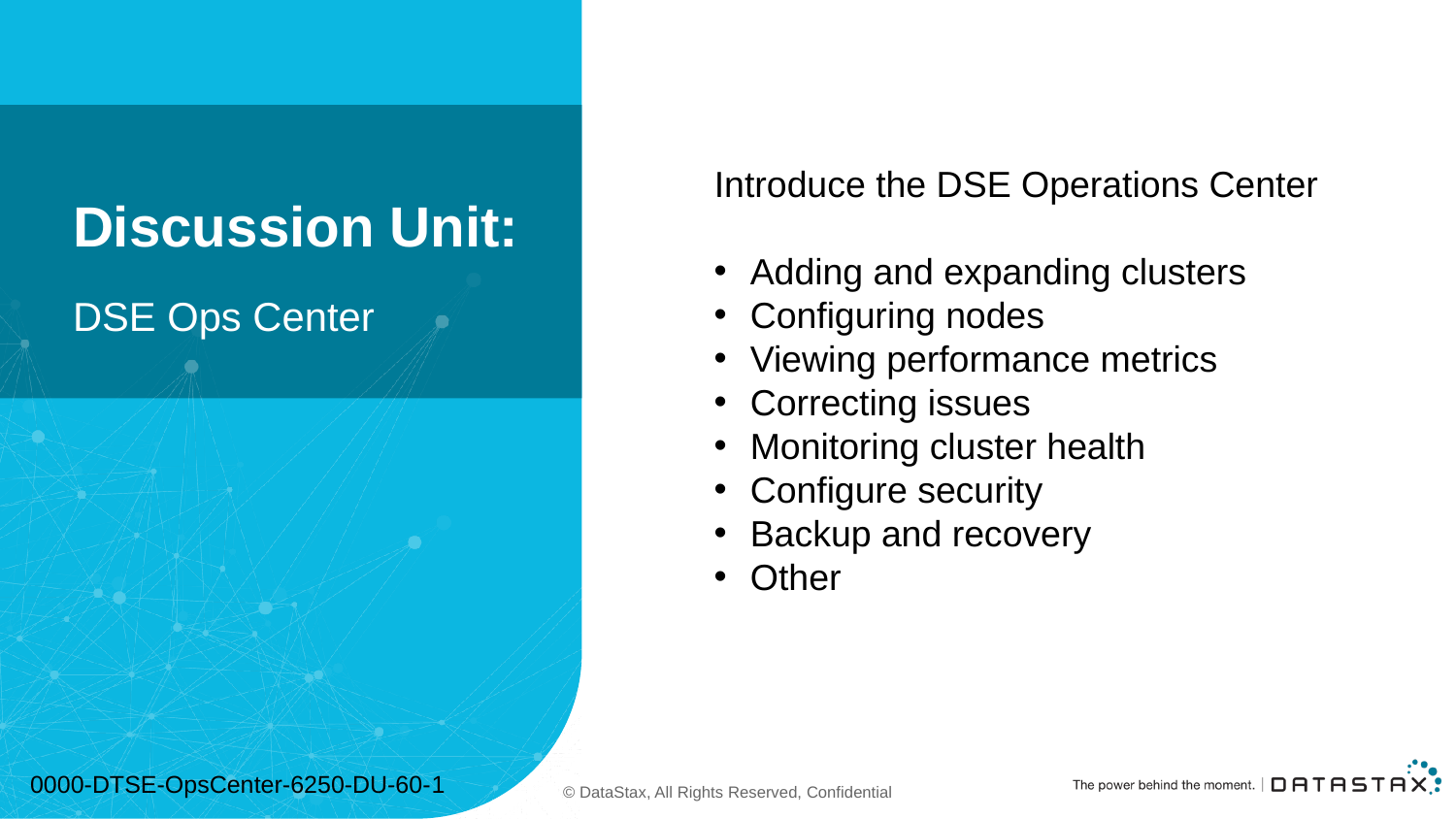

# Discussion Unit:
Introduce the DSE Operations Center

Adding and expanding clusters
Configuring nodes
Viewing performance metrics
Correcting issues
Monitoring cluster health
Configure security
Backup and recovery
Other

DSE Ops Center
0000-DTSE-OpsCenter-6250-DU-60-1